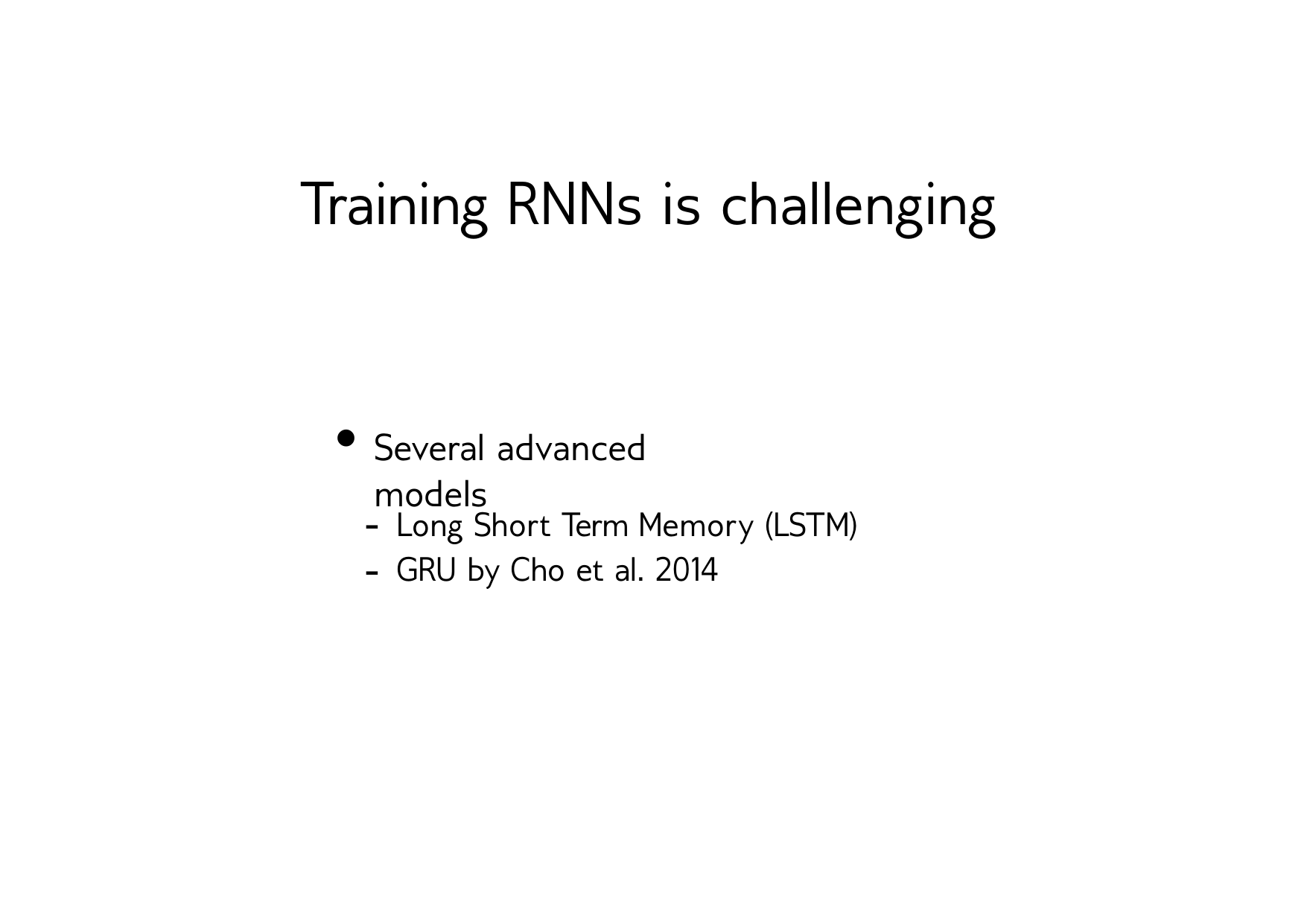

# Training RNNs is challenging
Several advanced models
- Long Short Term Memory (LSTM)
- GRU by Cho et al. 2014